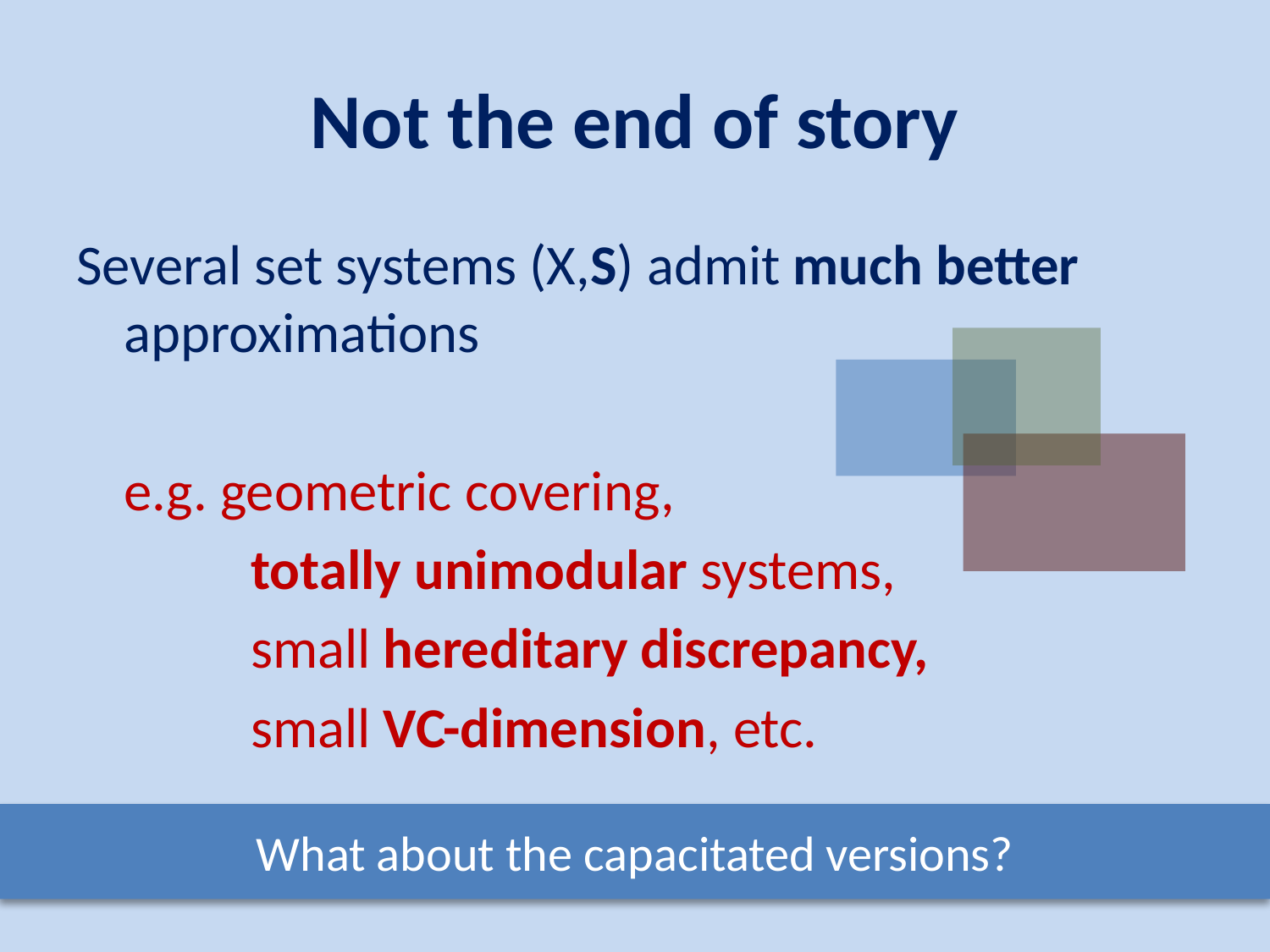

# Not the end of story
Several set systems (X,S) admit much better approximations

	e.g. geometric covering,
		totally unimodular systems,
		small hereditary discrepancy,
		small VC-dimension, etc.

What about the capacitated versions?
Can solve these either exactly or upto O(1) factors